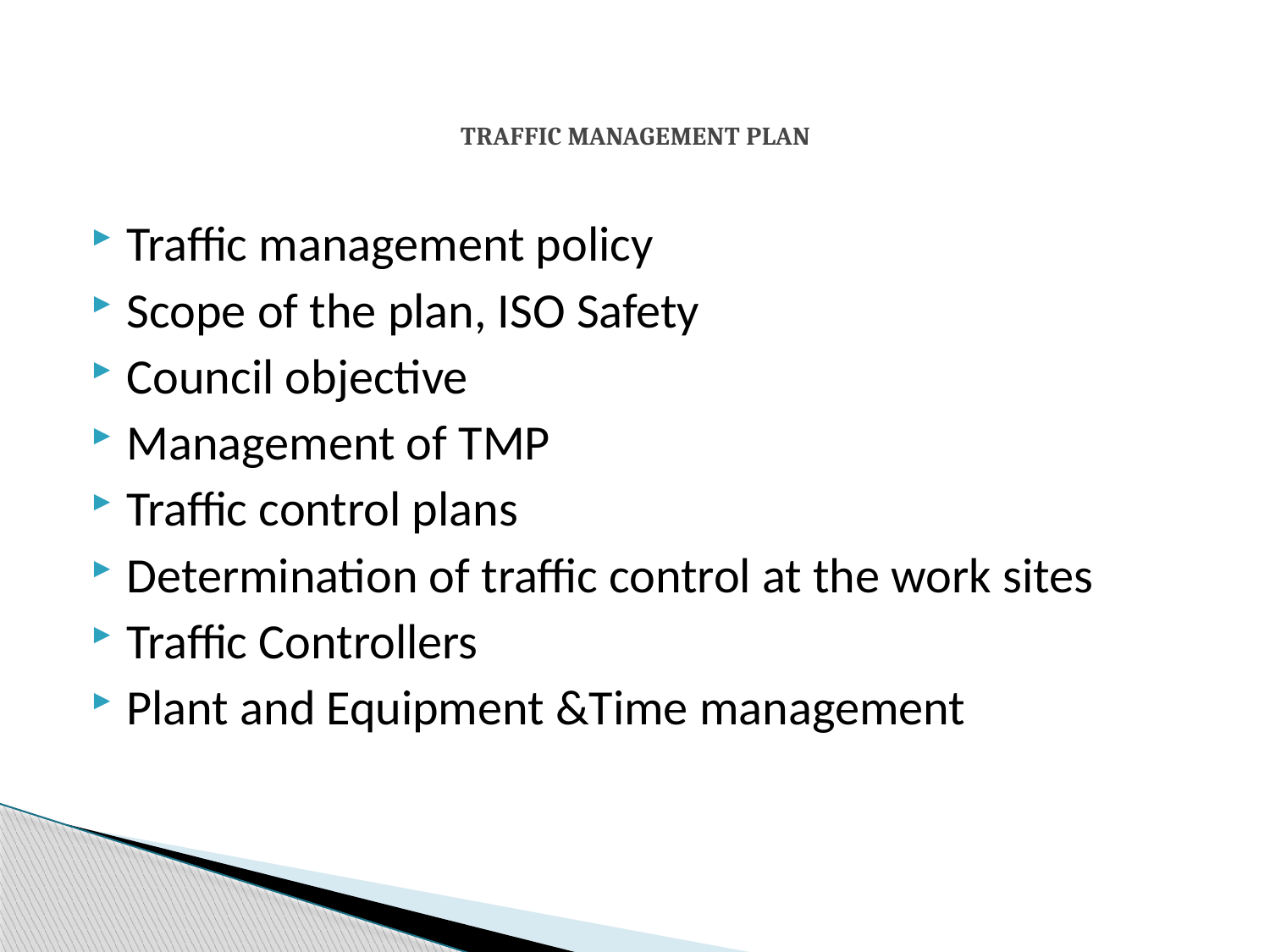

# TRAFFIC MANAGEMENT PLAN
Traffic management policy
Scope of the plan, ISO Safety
Council objective
Management of TMP
Traffic control plans
Determination of traffic control at the work sites
Traffic Controllers
Plant and Equipment &Time management